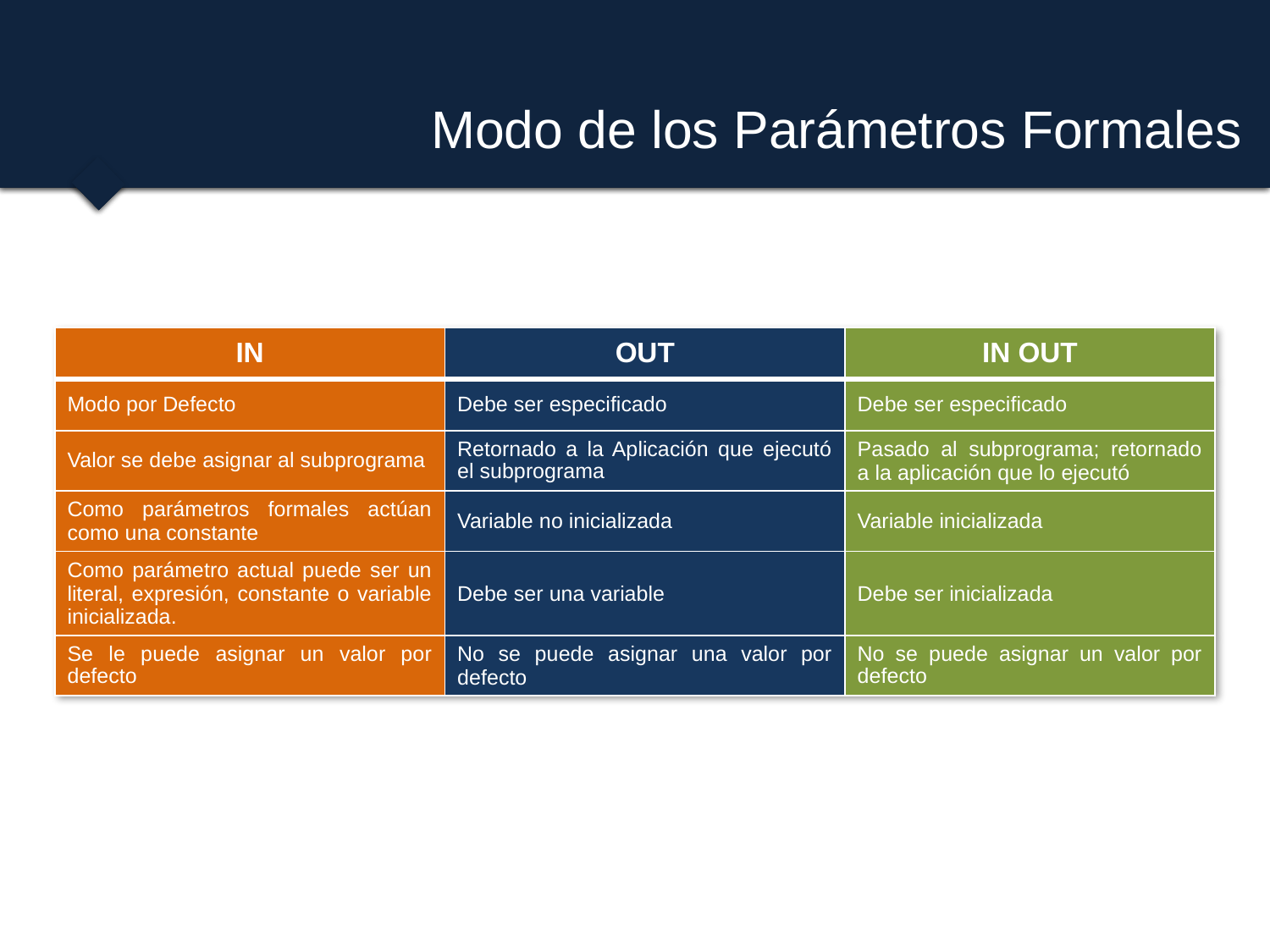

# Modo de los Parámetros Formales
| IN | OUT | IN OUT |
| --- | --- | --- |
| Modo por Defecto | Debe ser especificado | Debe ser especificado |
| Valor se debe asignar al subprograma | Retornado a la Aplicación que ejecutó el subprograma | Pasado al subprograma; retornado a la aplicación que lo ejecutó |
| Como parámetros formales actúan como una constante | Variable no inicializada | Variable inicializada |
| Como parámetro actual puede ser un literal, expresión, constante o variable inicializada. | Debe ser una variable | Debe ser inicializada |
| Se le puede asignar un valor por defecto | No se puede asignar una valor por defecto | No se puede asignar un valor por defecto |